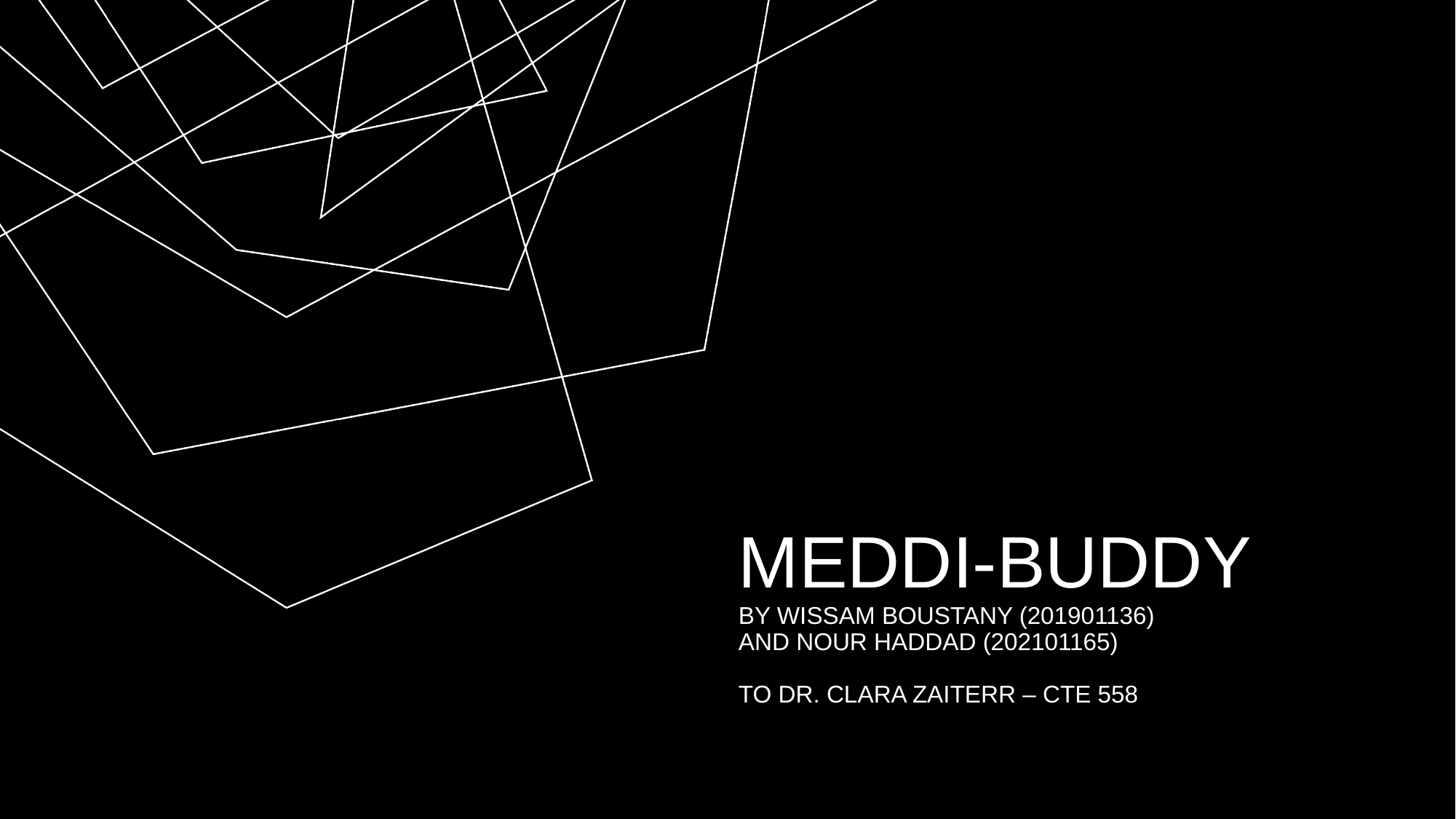

# Meddi-buddy by wissam boustany (201901136) and nour haddad (202101165) to dr. Clara zaiterr – cte 558